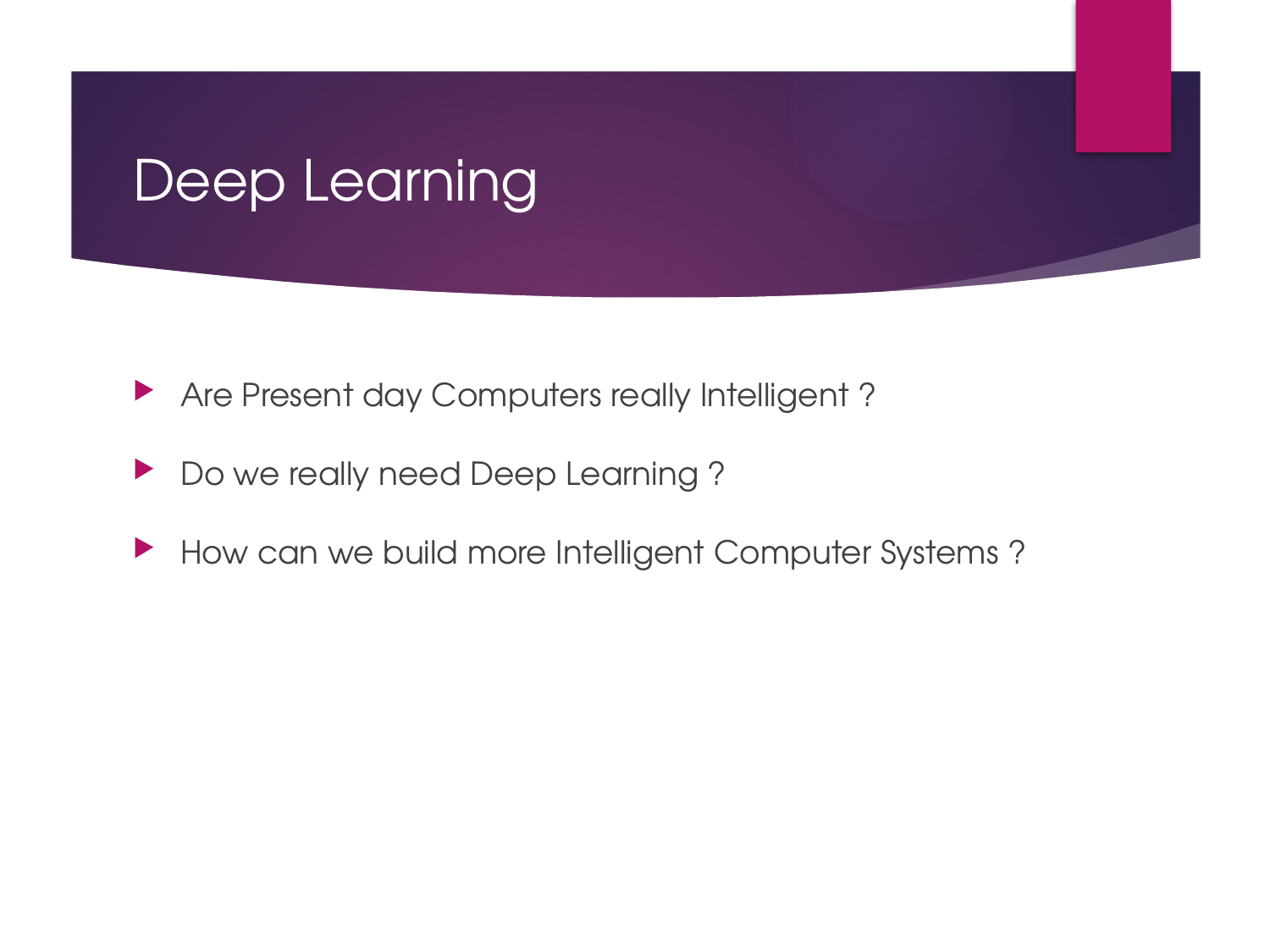

# Deep Learning
Are Present day Computers really Intelligent ?
Do we really need Deep Learning ?
How can we build more Intelligent Computer Systems ?